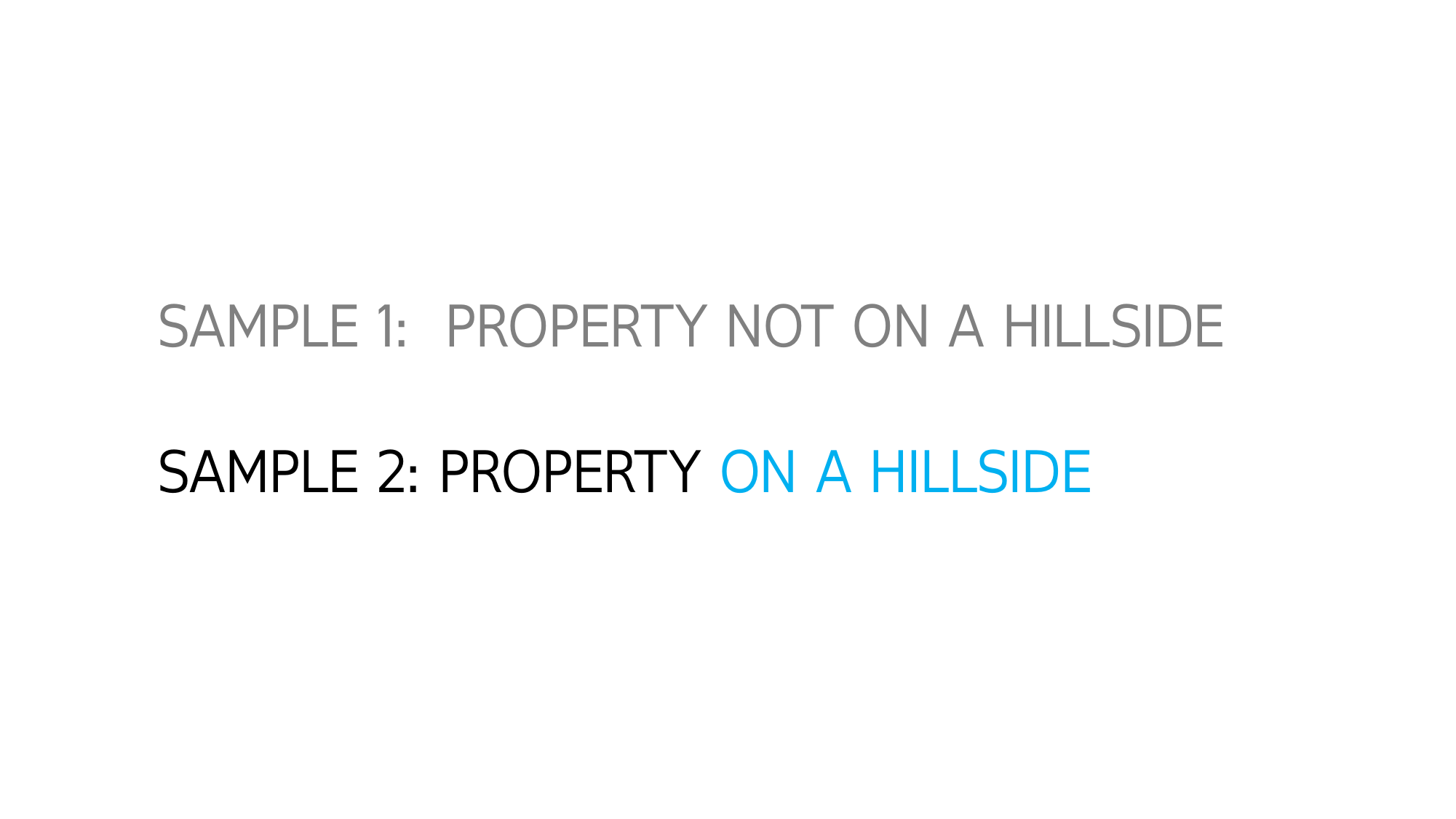

SAMPLE 1:  PROPERTY NOT ON A HILLSIDE

SAMPLE 2: PROPERTY ON A HILLSIDE